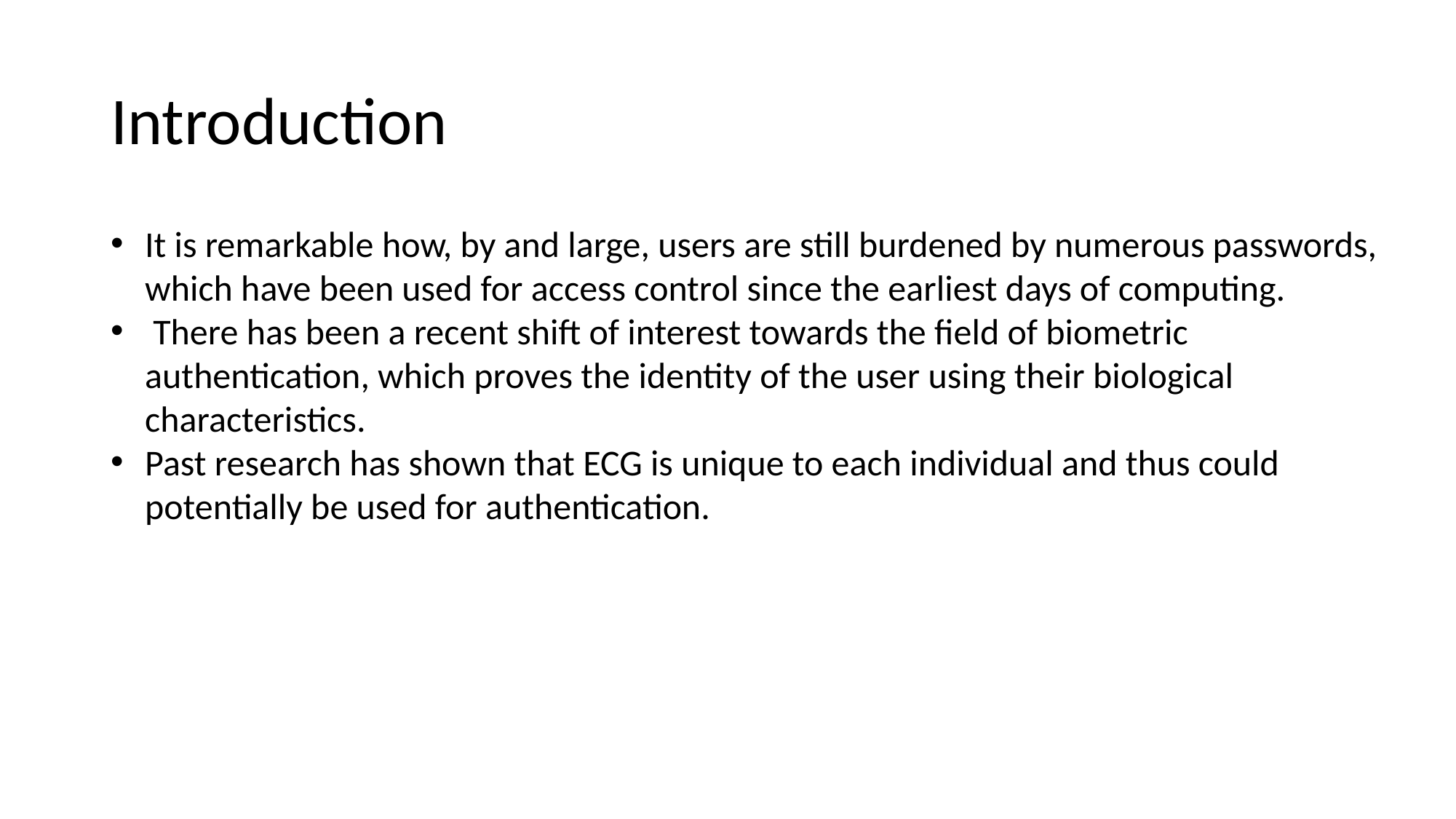

# Introduction
It is remarkable how, by and large, users are still burdened by numerous passwords, which have been used for access control since the earliest days of computing.
 There has been a recent shift of interest towards the field of biometric authentication, which proves the identity of the user using their biological characteristics.
Past research has shown that ECG is unique to each individual and thus could potentially be used for authentication.